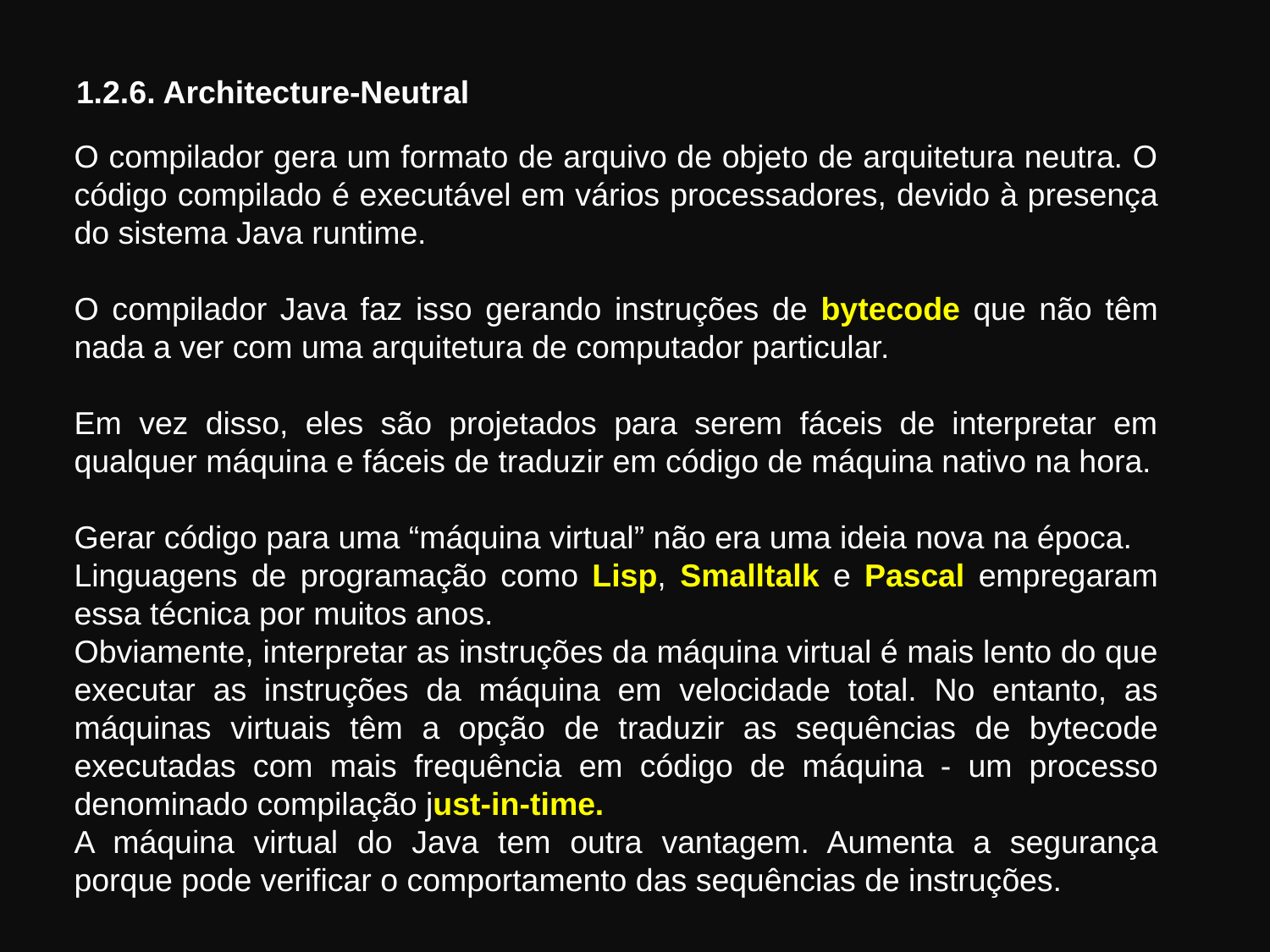

1.2.6. Architecture-Neutral
O compilador gera um formato de arquivo de objeto de arquitetura neutra. O código compilado é executável em vários processadores, devido à presença do sistema Java runtime.

O compilador Java faz isso gerando instruções de bytecode que não têm nada a ver com uma arquitetura de computador particular.

Em vez disso, eles são projetados para serem fáceis de interpretar em qualquer máquina e fáceis de traduzir em código de máquina nativo na hora.

Gerar código para uma “máquina virtual” não era uma ideia nova na época.
Linguagens de programação como Lisp, Smalltalk e Pascal empregaram essa técnica por muitos anos.
Obviamente, interpretar as instruções da máquina virtual é mais lento do que executar as instruções da máquina em velocidade total. No entanto, as máquinas virtuais têm a opção de traduzir as sequências de bytecode executadas com mais frequência em código de máquina - um processo denominado compilação just-in-time.
A máquina virtual do Java tem outra vantagem. Aumenta a segurança porque pode verificar o comportamento das sequências de instruções.